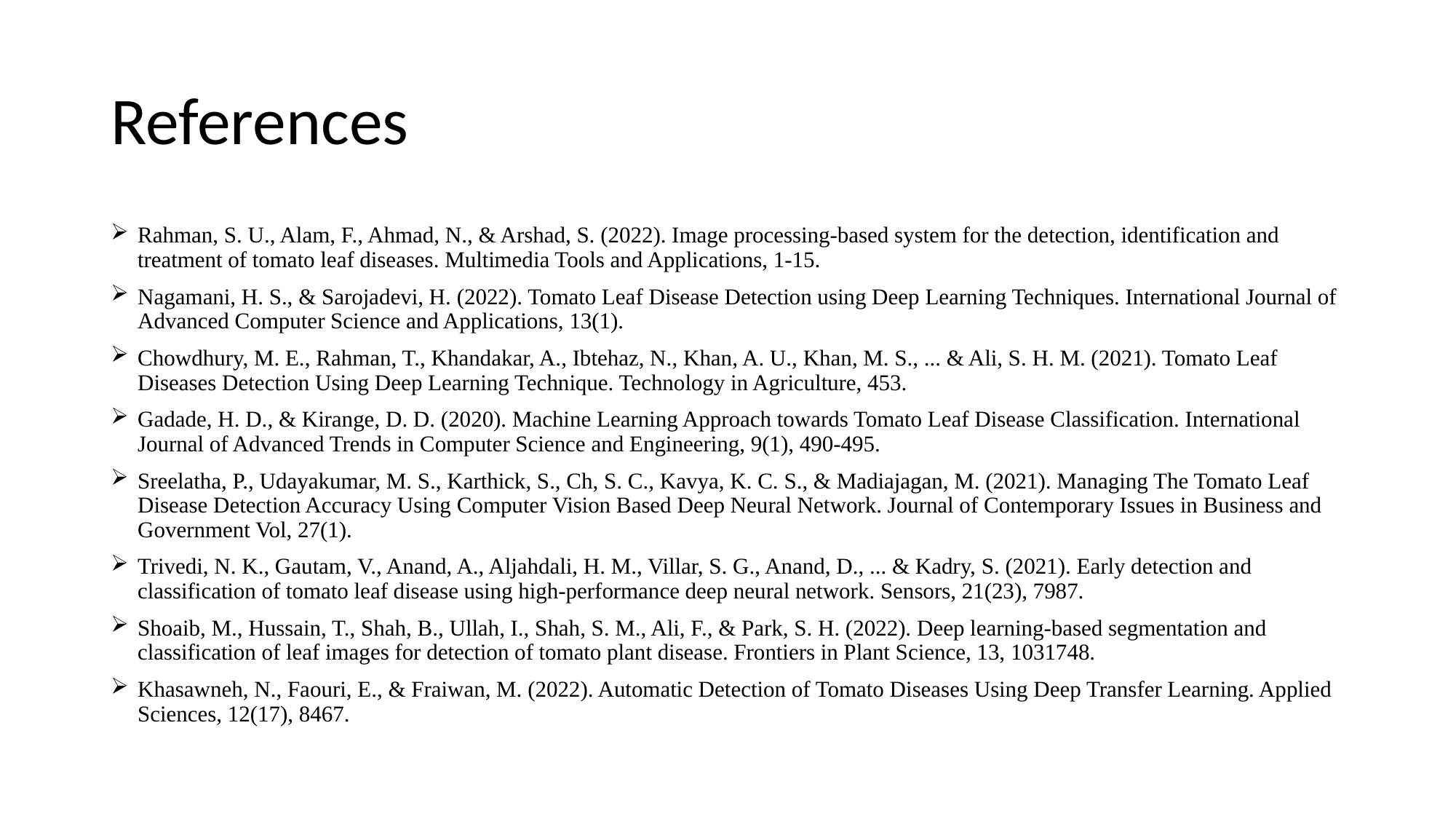

# References
Rahman, S. U., Alam, F., Ahmad, N., & Arshad, S. (2022). Image processing-based system for the detection, identification and treatment of tomato leaf diseases. Multimedia Tools and Applications, 1-15.
Nagamani, H. S., & Sarojadevi, H. (2022). Tomato Leaf Disease Detection using Deep Learning Techniques. International Journal of Advanced Computer Science and Applications, 13(1).
Chowdhury, M. E., Rahman, T., Khandakar, A., Ibtehaz, N., Khan, A. U., Khan, M. S., ... & Ali, S. H. M. (2021). Tomato Leaf Diseases Detection Using Deep Learning Technique. Technology in Agriculture, 453.
Gadade, H. D., & Kirange, D. D. (2020). Machine Learning Approach towards Tomato Leaf Disease Classification. International Journal of Advanced Trends in Computer Science and Engineering, 9(1), 490-495.
Sreelatha, P., Udayakumar, M. S., Karthick, S., Ch, S. C., Kavya, K. C. S., & Madiajagan, M. (2021). Managing The Tomato Leaf Disease Detection Accuracy Using Computer Vision Based Deep Neural Network. Journal of Contemporary Issues in Business and Government Vol, 27(1).
Trivedi, N. K., Gautam, V., Anand, A., Aljahdali, H. M., Villar, S. G., Anand, D., ... & Kadry, S. (2021). Early detection and classification of tomato leaf disease using high-performance deep neural network. Sensors, 21(23), 7987.
Shoaib, M., Hussain, T., Shah, B., Ullah, I., Shah, S. M., Ali, F., & Park, S. H. (2022). Deep learning-based segmentation and classification of leaf images for detection of tomato plant disease. Frontiers in Plant Science, 13, 1031748.
Khasawneh, N., Faouri, E., & Fraiwan, M. (2022). Automatic Detection of Tomato Diseases Using Deep Transfer Learning. Applied Sciences, 12(17), 8467.